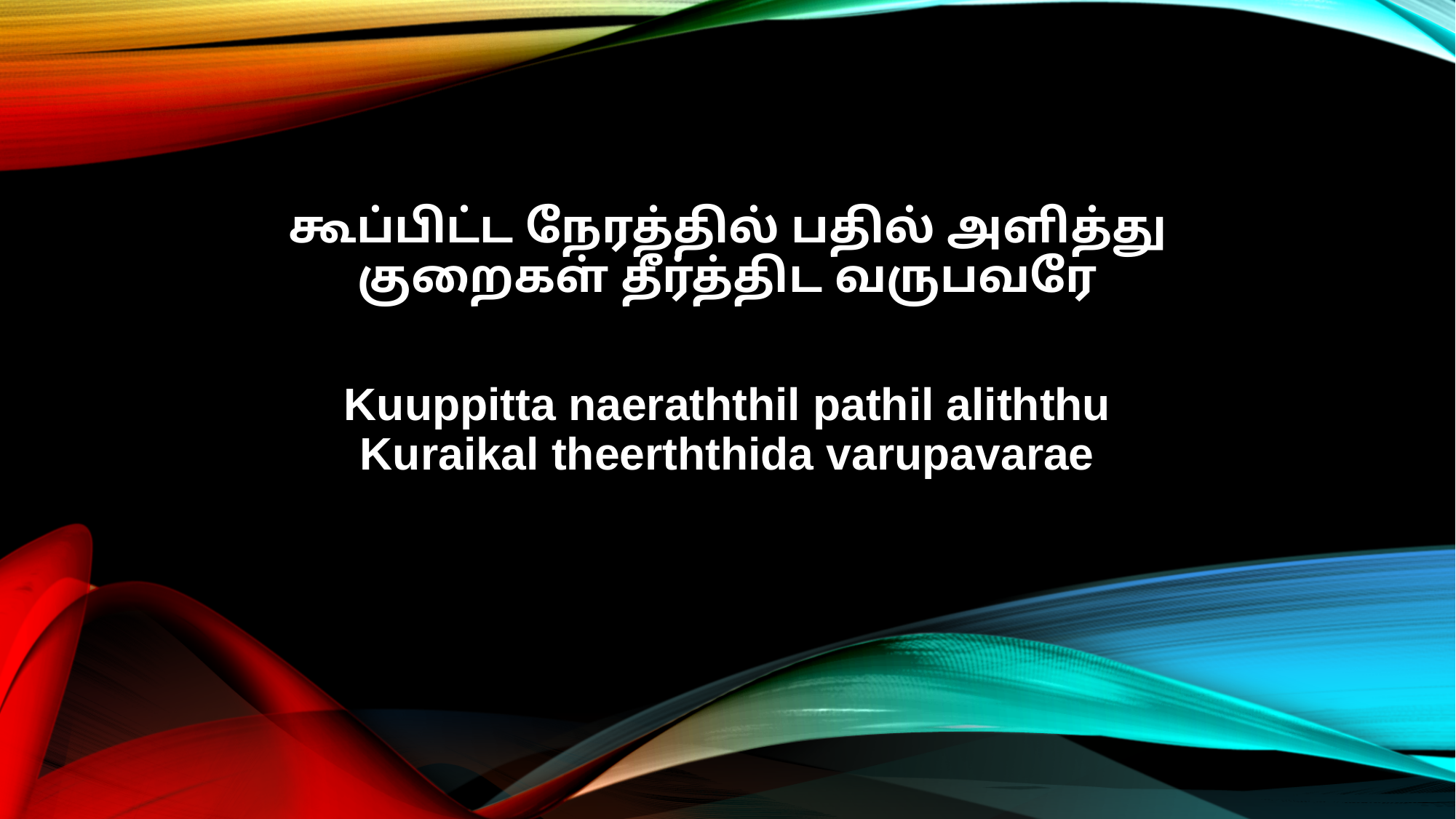

கூப்பிட்ட நேரத்தில் பதில் அளித்து
குறைகள் தீர்த்திட வருபவரே

Kuuppitta naeraththil pathil aliththu
Kuraikal theerththida varupavarae